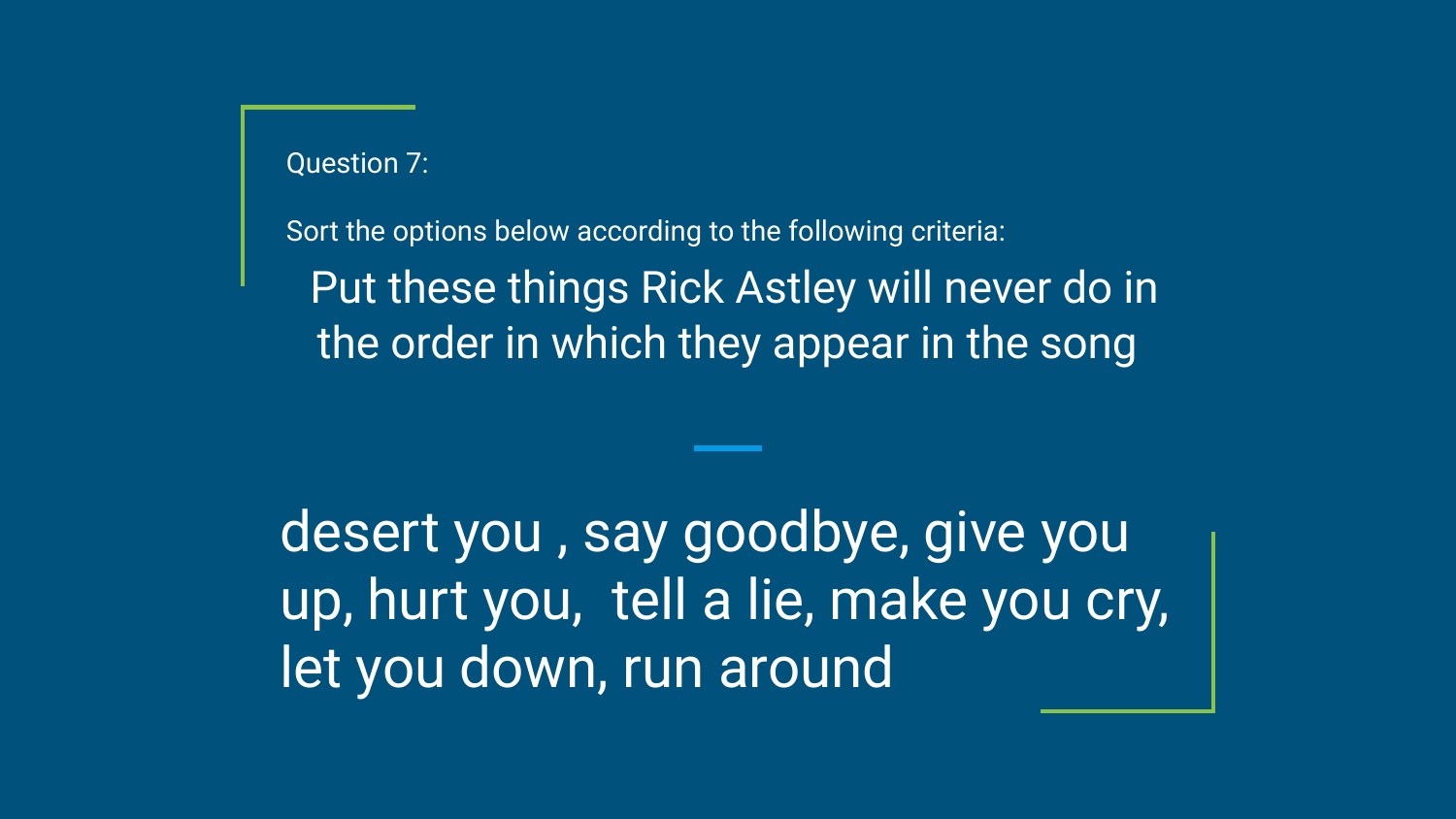

Question 7:

Sort the options below according to the following criteria:
 Put these things Rick Astley will never do in the order in which they appear in the song
desert you , say goodbye, give you up, hurt you,  tell a lie, make you cry, let you down, run around